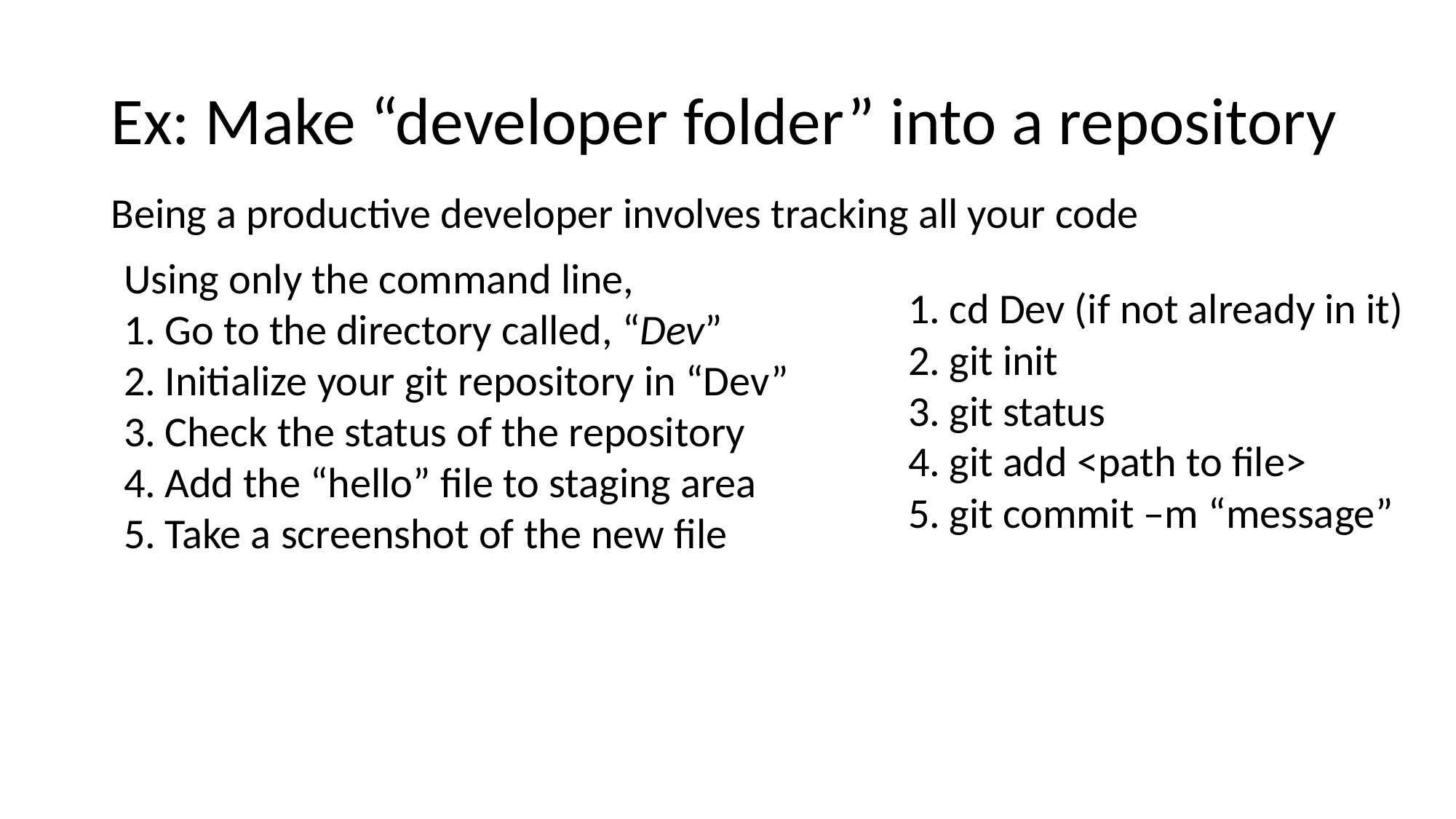

# Ex: Make “developer folder” into a repository
Being a productive developer involves tracking all your code

cd Dev (if not already in it)
git init
git status
git add <path to file>
git commit –m “message”

Using only the command line,
Go to the directory called, “Dev”
Initialize your git repository in “Dev”
Check the status of the repository
Add the “hello” file to staging area
Take a screenshot of the new file